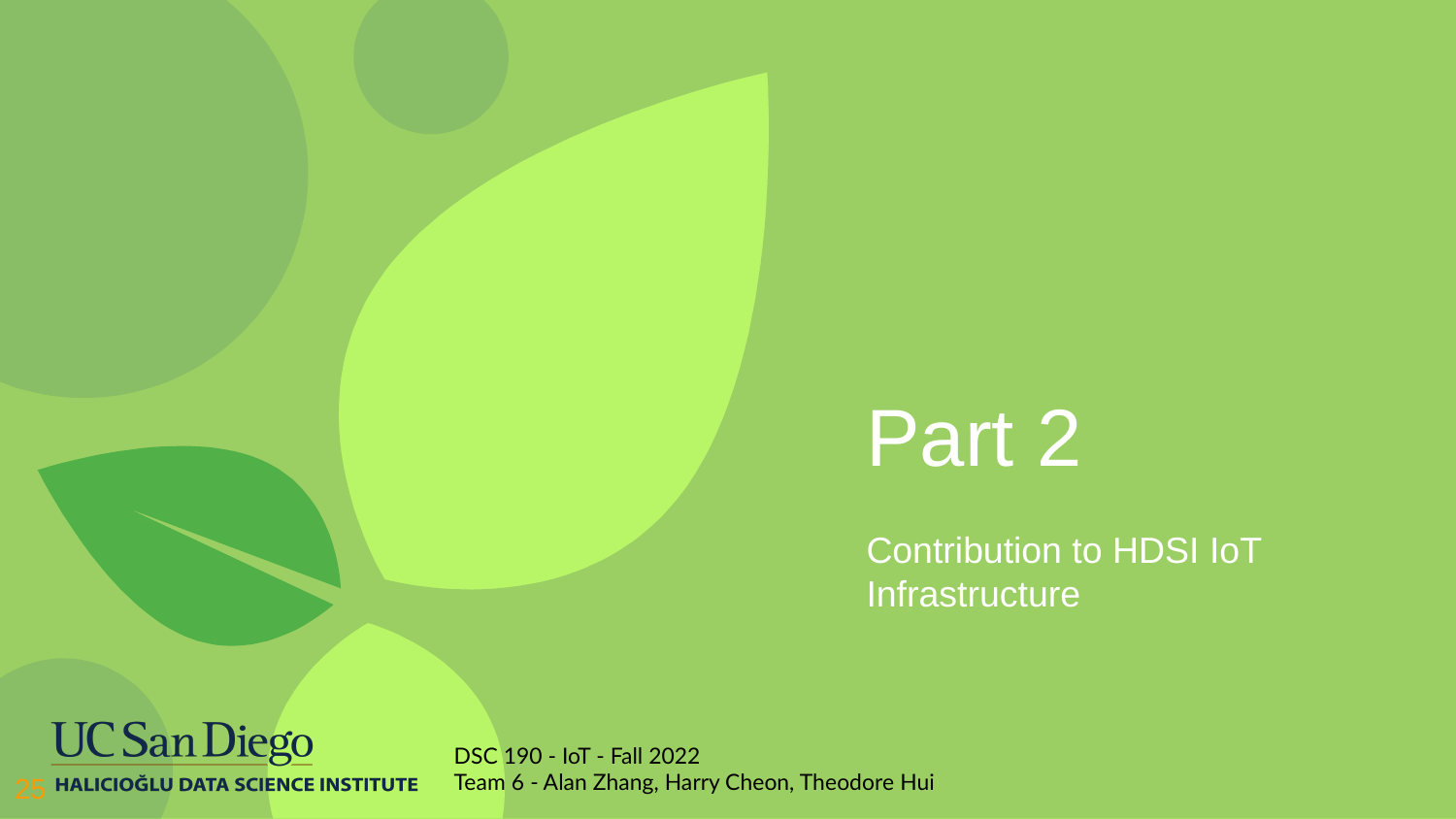

# Part 2
Contribution to HDSI IoT Infrastructure
25